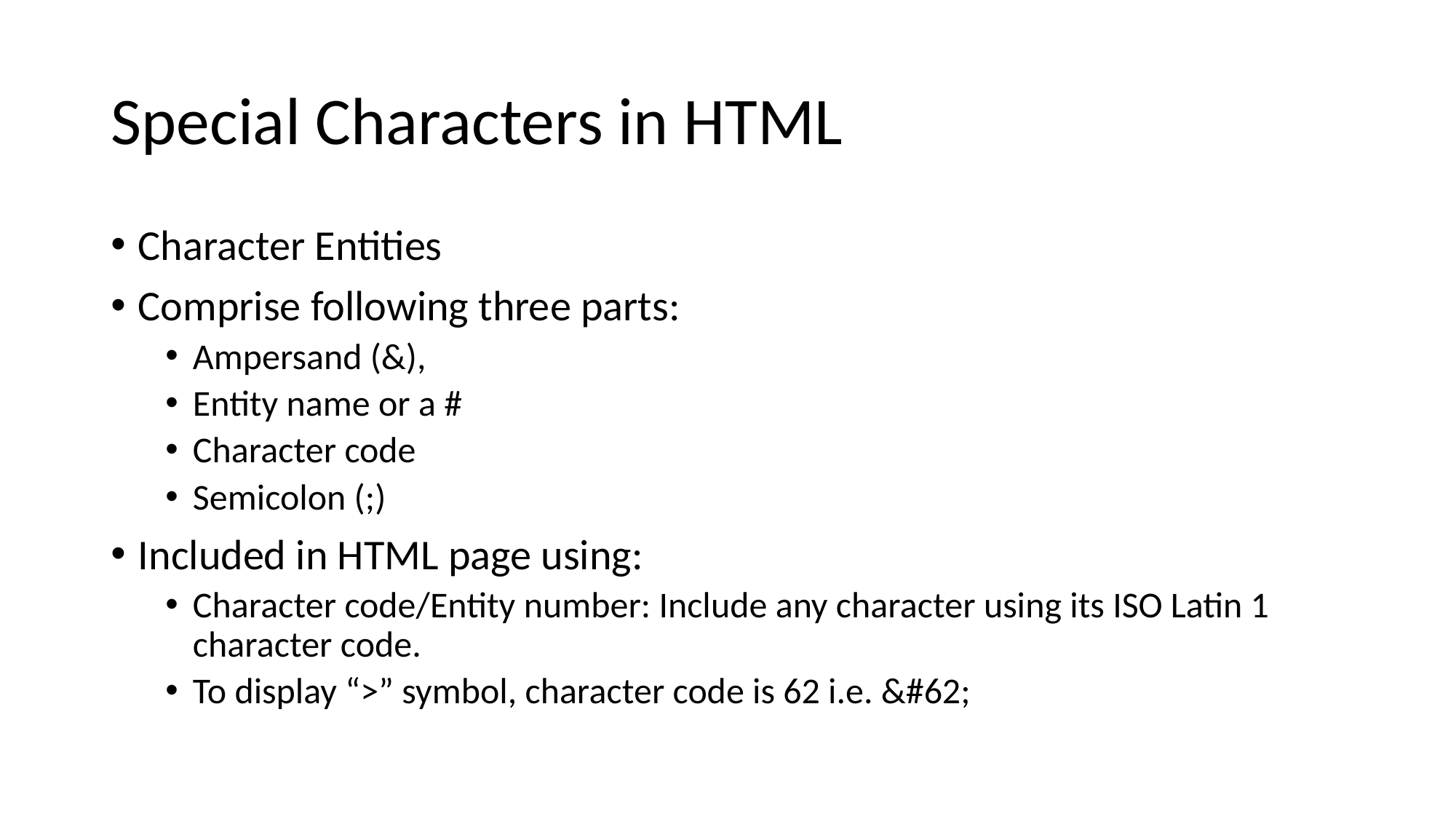

# Special Characters in HTML
Character Entities
Comprise following three parts:
Ampersand (&),
Entity name or a #
Character code
Semicolon (;)
Included in HTML page using:
Character code/Entity number: Include any character using its ISO Latin 1 character code.
To display “>” symbol, character code is 62 i.e. &#62;